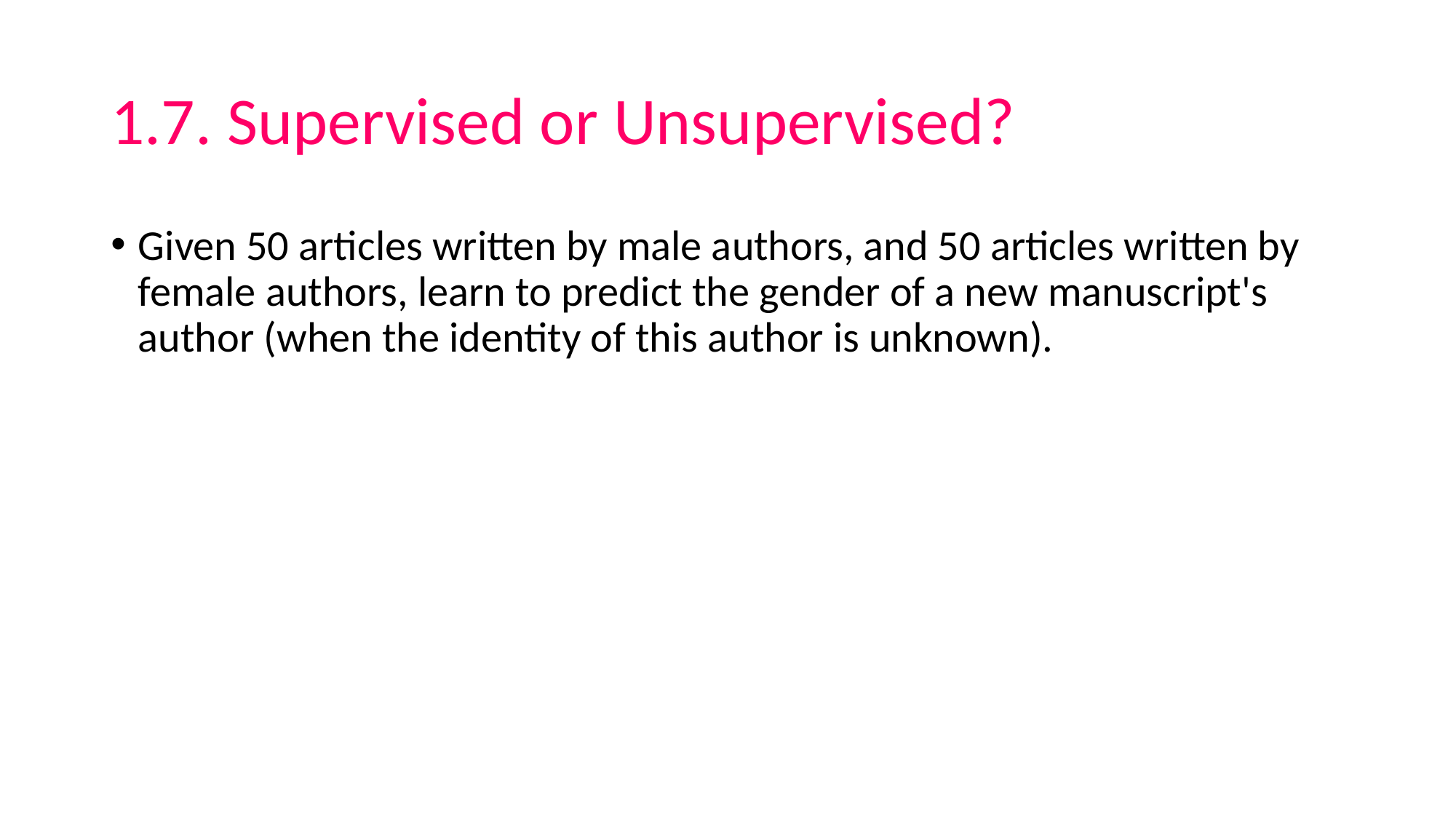

# 1.7. Supervised or Unsupervised?
Given 50 articles written by male authors, and 50 articles written by female authors, learn to predict the gender of a new manuscript's author (when the identity of this author is unknown).